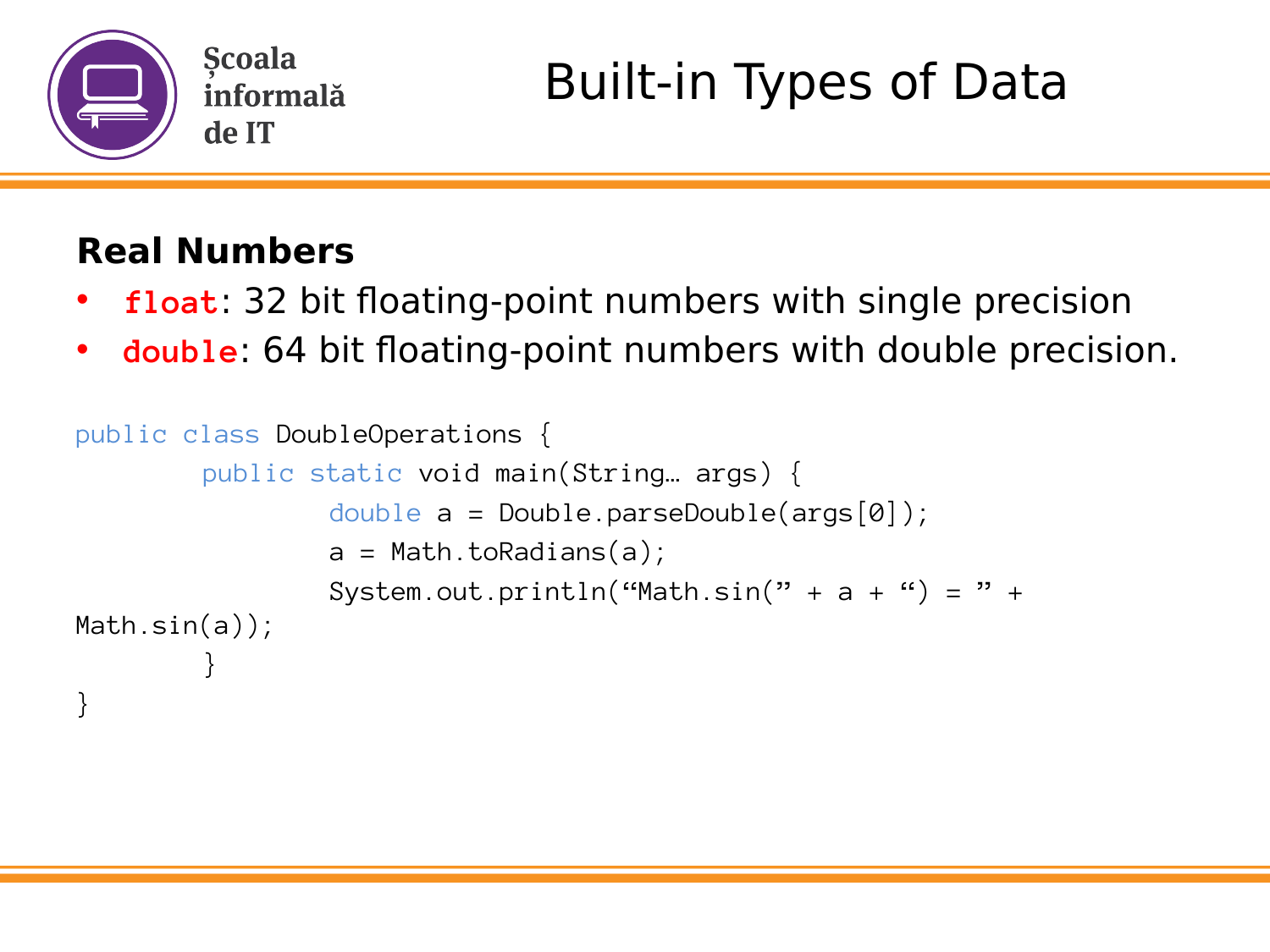

# Built-in Types of Data
Real Numbers
float: 32 bit floating-point numbers with single precision
double: 64 bit floating-point numbers with double precision.

public class DoubleOperations {
	public static void main(String… args) {
		double a = Double.parseDouble(args[0]);
		a = Math.toRadians(a);
		System.out.println(“Math.sin(” + a + “) = ” + Math.sin(a));
	}
}